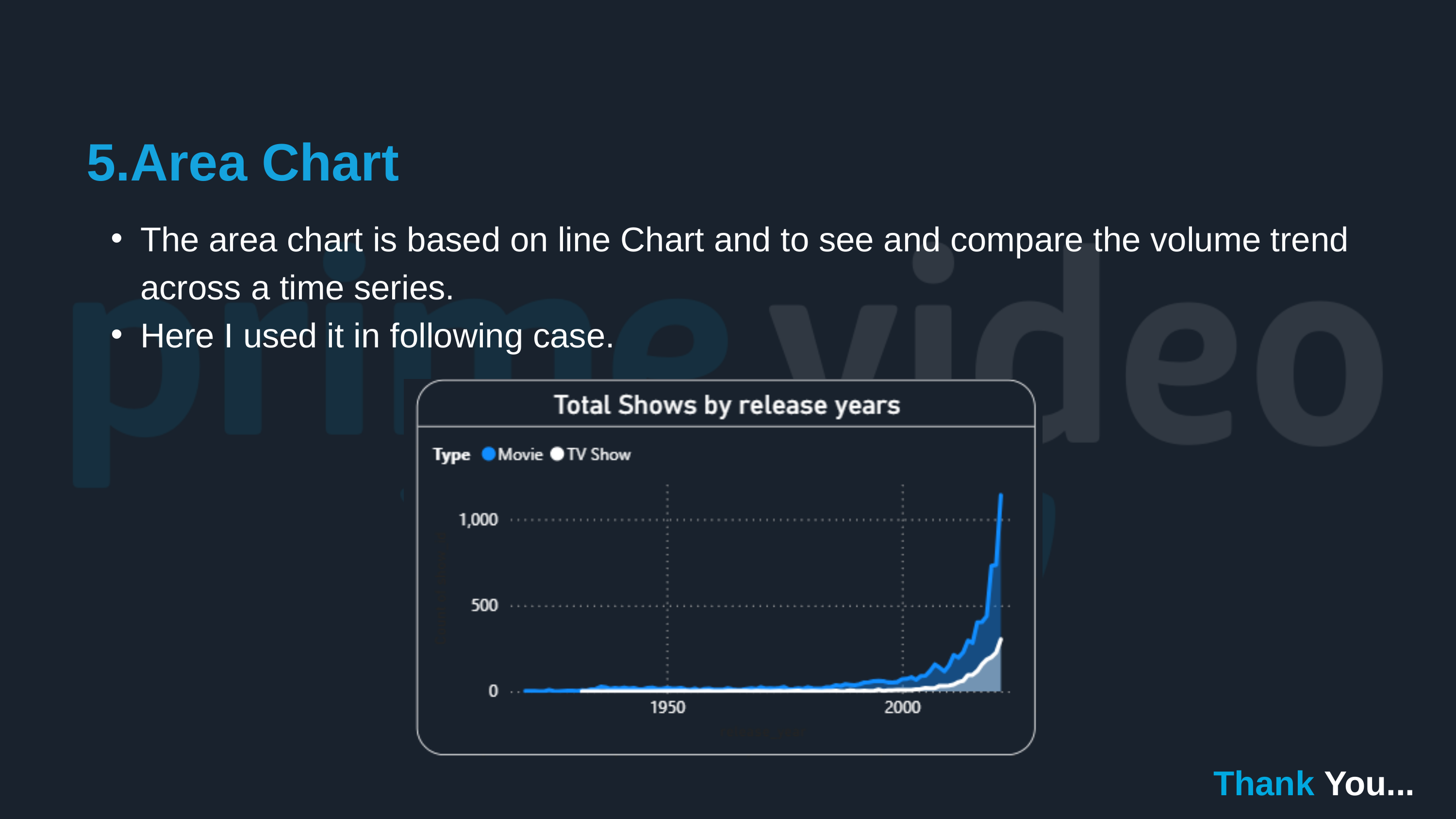

5.Area Chart
The area chart is based on line Chart and to see and compare the volume trend across a time series.
Here I used it in following case.

Thank You...